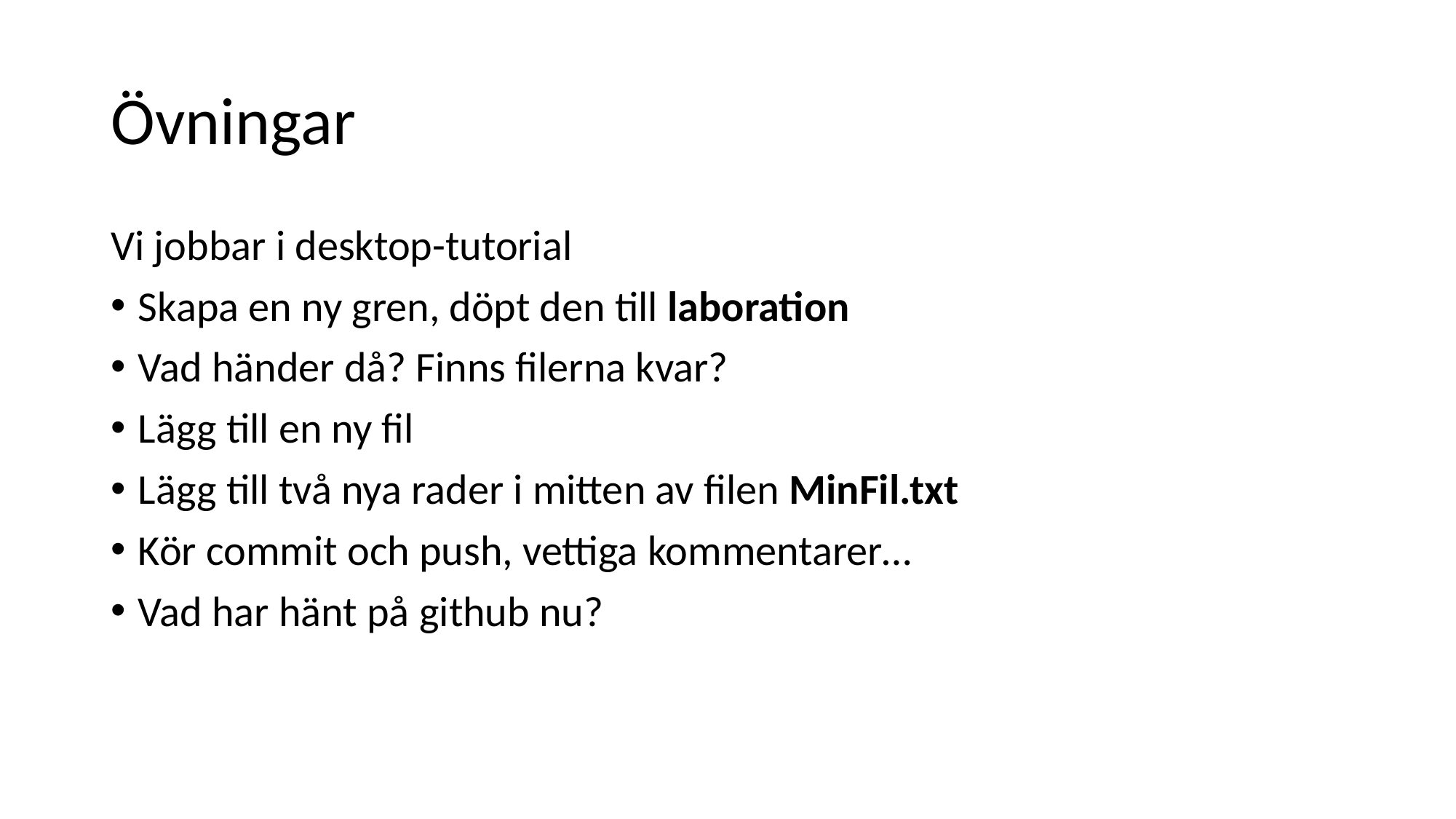

# Övningar
Vi jobbar i desktop-tutorial
Skapa en ny gren, döpt den till laboration
Vad händer då? Finns filerna kvar?
Lägg till en ny fil
Lägg till två nya rader i mitten av filen MinFil.txt
Kör commit och push, vettiga kommentarer…
Vad har hänt på github nu?